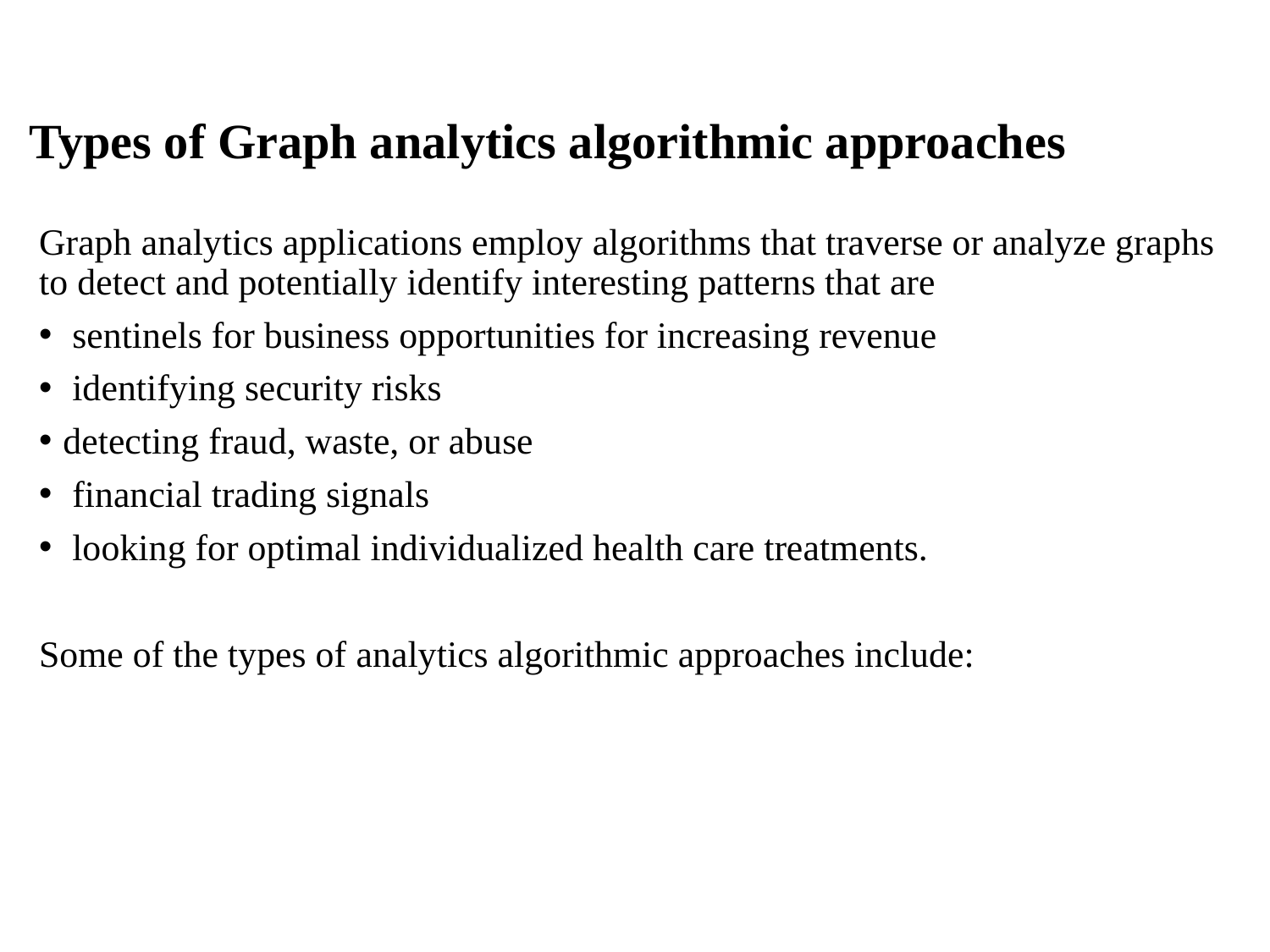

# Types of Graph analytics algorithmic approaches
Graph analytics applications employ algorithms that traverse or analyze graphs to detect and potentially identify interesting patterns that are
 sentinels for business opportunities for increasing revenue
 identifying security risks
detecting fraud, waste, or abuse
 financial trading signals
 looking for optimal individualized health care treatments.

Some of the types of analytics algorithmic approaches include: